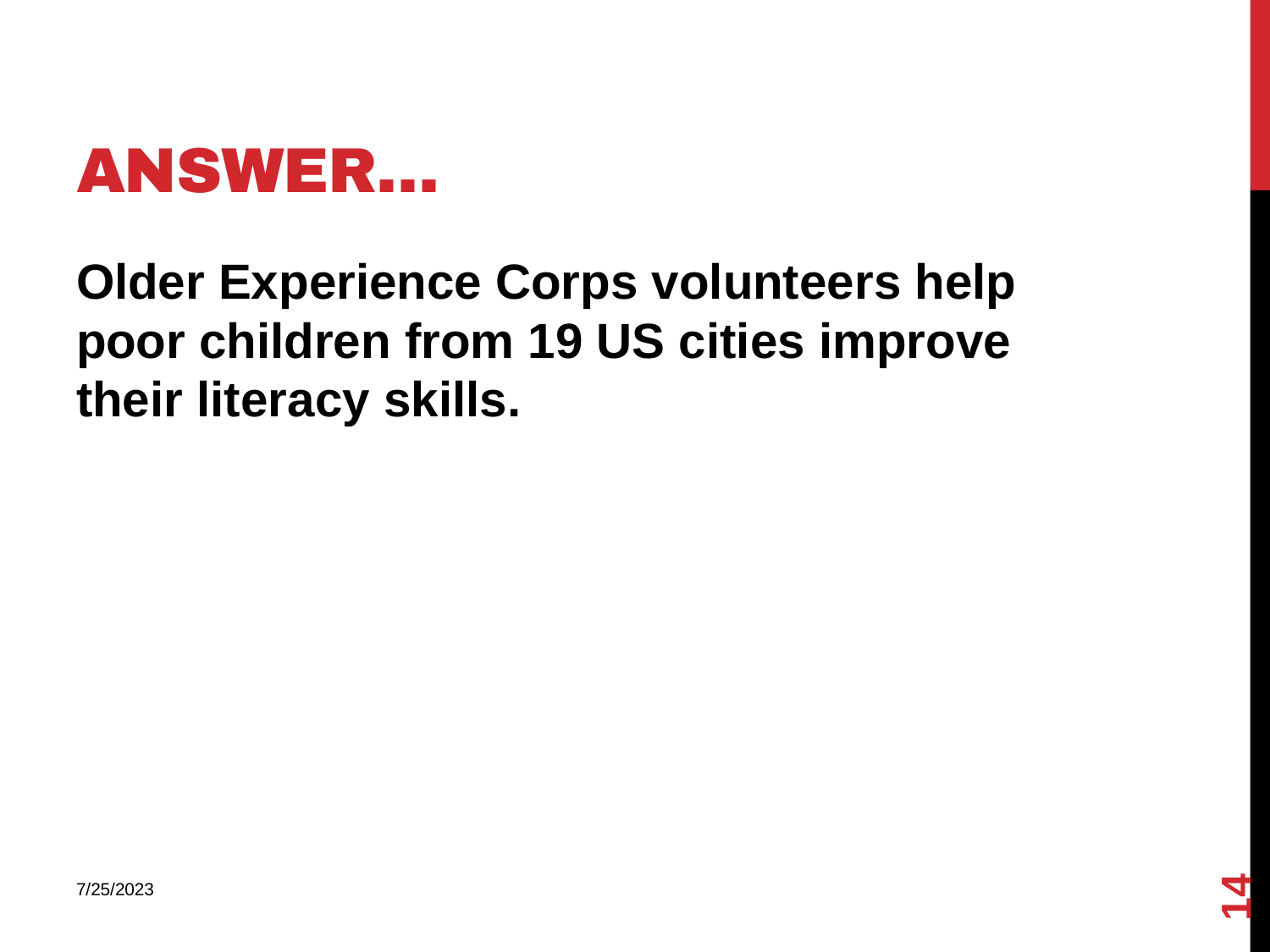

# Answer…
Older Experience Corps volunteers help poor children from 19 US cities improve their literacy skills.
14
7/25/2023